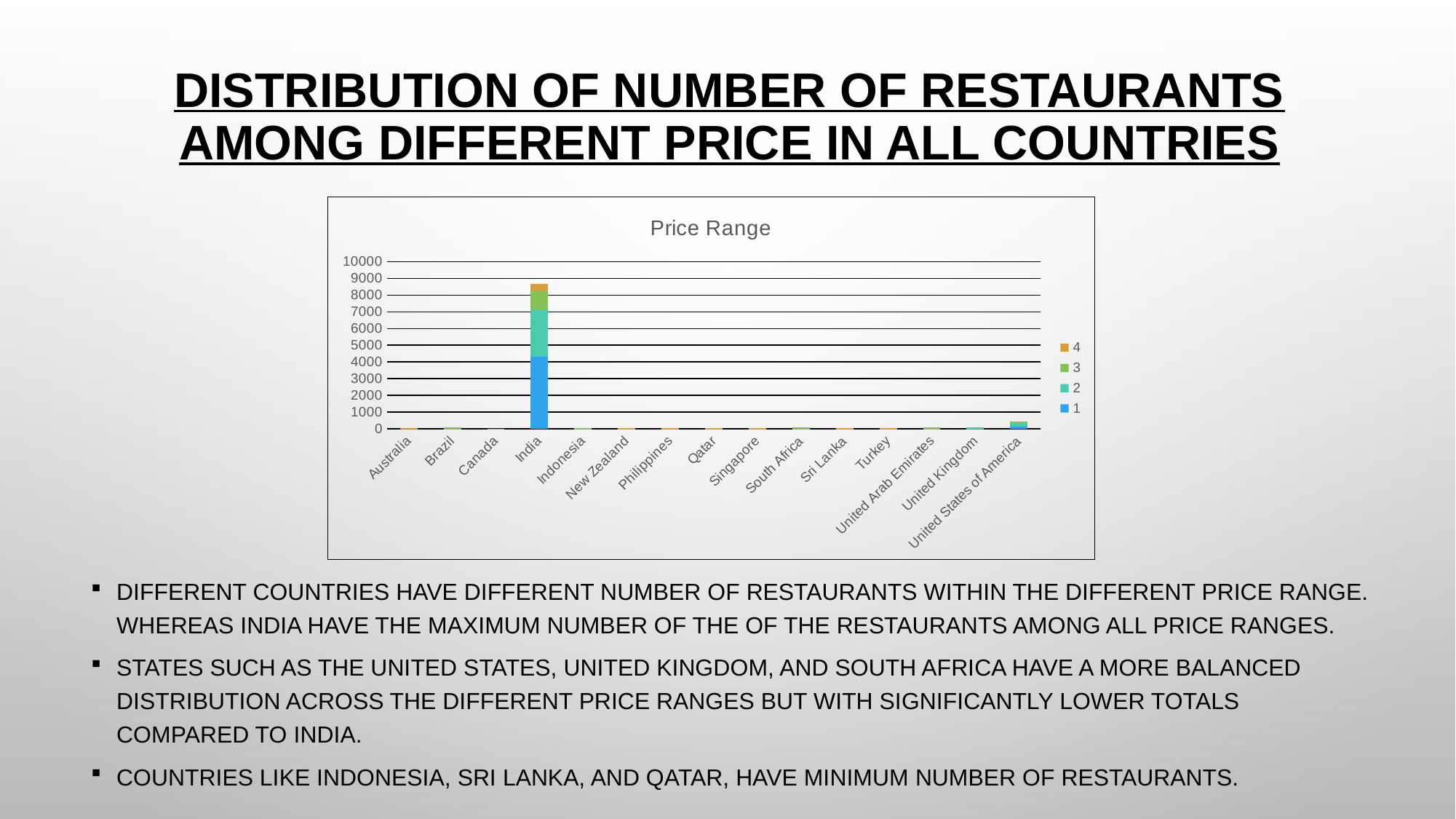

# DISTRIBUTION OF NUMBER OF RESTAURANTS AMONG DIFFERENT PRICE IN ALL COUNTRIES

### Chart: Price Range

| Category | 1 | 2 | 3 | 4 |
|---|---|---|---|---|
| Australia | 4.0 | 14.0 | 5.0 | 1.0 |
| Brazil | 2.0 | 7.0 | 16.0 | 35.0 |
| Canada | None | 3.0 | None | 1.0 |
| India | 4295.0 | 2858.0 | 1111.0 | 388.0 |
| Indonesia | None | 1.0 | 20.0 | None |
| New Zealand | 3.0 | 4.0 | 17.0 | 16.0 |
| Philippines | None | 1.0 | 12.0 | 9.0 |
| Qatar | None | 1.0 | 5.0 | 14.0 |
| Singapore | None | 1.0 | 5.0 | 14.0 |
| South Africa | None | 4.0 | 17.0 | 39.0 |
| Sri Lanka | None | 6.0 | 11.0 | 3.0 |
| Turkey | None | 11.0 | 18.0 | 5.0 |
| United Arab Emirates | None | 9.0 | 29.0 | 22.0 |
| United Kingdom | 4.0 | 28.0 | 32.0 | 16.0 |
| United States of America | 136.0 | 165.0 | 110.0 | 23.0 |
Different countries have different number of restaurants within the different price range. Whereas India have the maximum number of the of the restaurants among all price ranges.
States such as the United States, United Kingdom, and South Africa have a more balanced distribution across the different price ranges but with significantly lower totals compared to India.
Countries like Indonesia, Sri Lanka, and Qatar, have minimum number of restaurants.